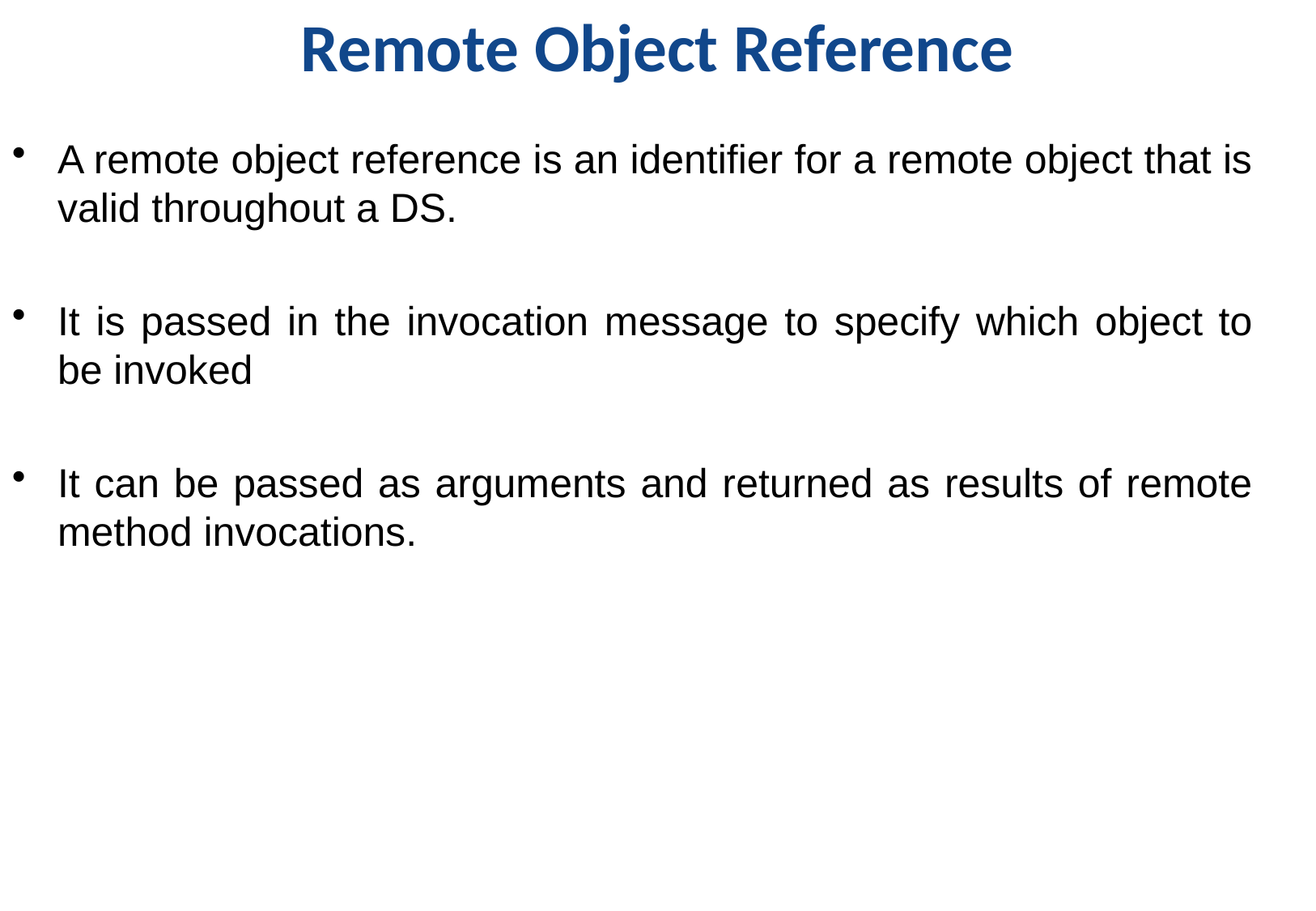

# Remote Object Reference
A remote object reference is an identifier for a remote object that is valid throughout a DS.

It is passed in the invocation message to specify which object to be invoked

It can be passed as arguments and returned as results of remote method invocations.